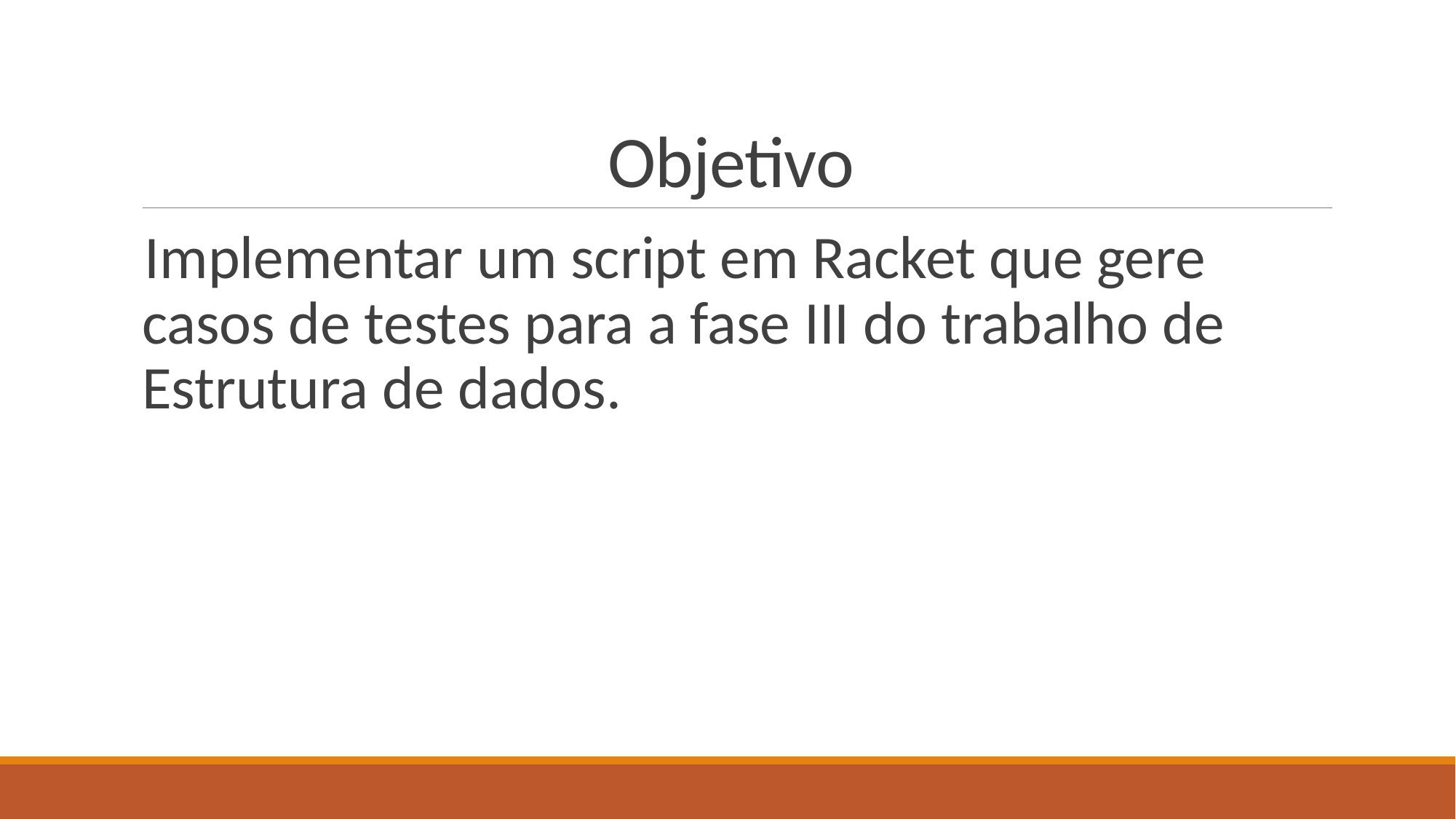

# Objetivo
Implementar um script em Racket que gere casos de testes para a fase III do trabalho de Estrutura de dados.